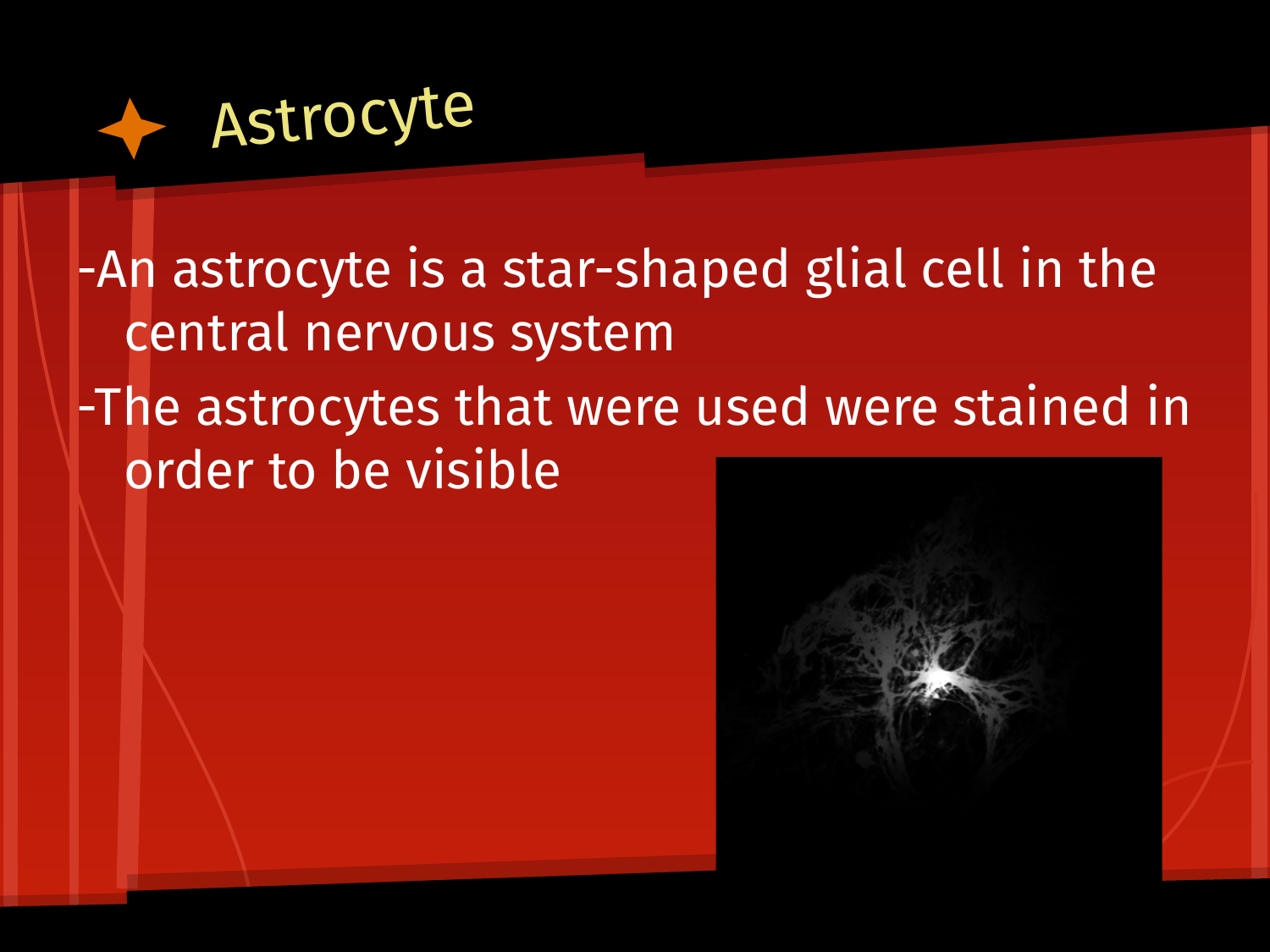

# Astrocyte
-An astrocyte is a star-shaped glial cell in the central nervous system
-The astrocytes that were used were stained in order to be visible